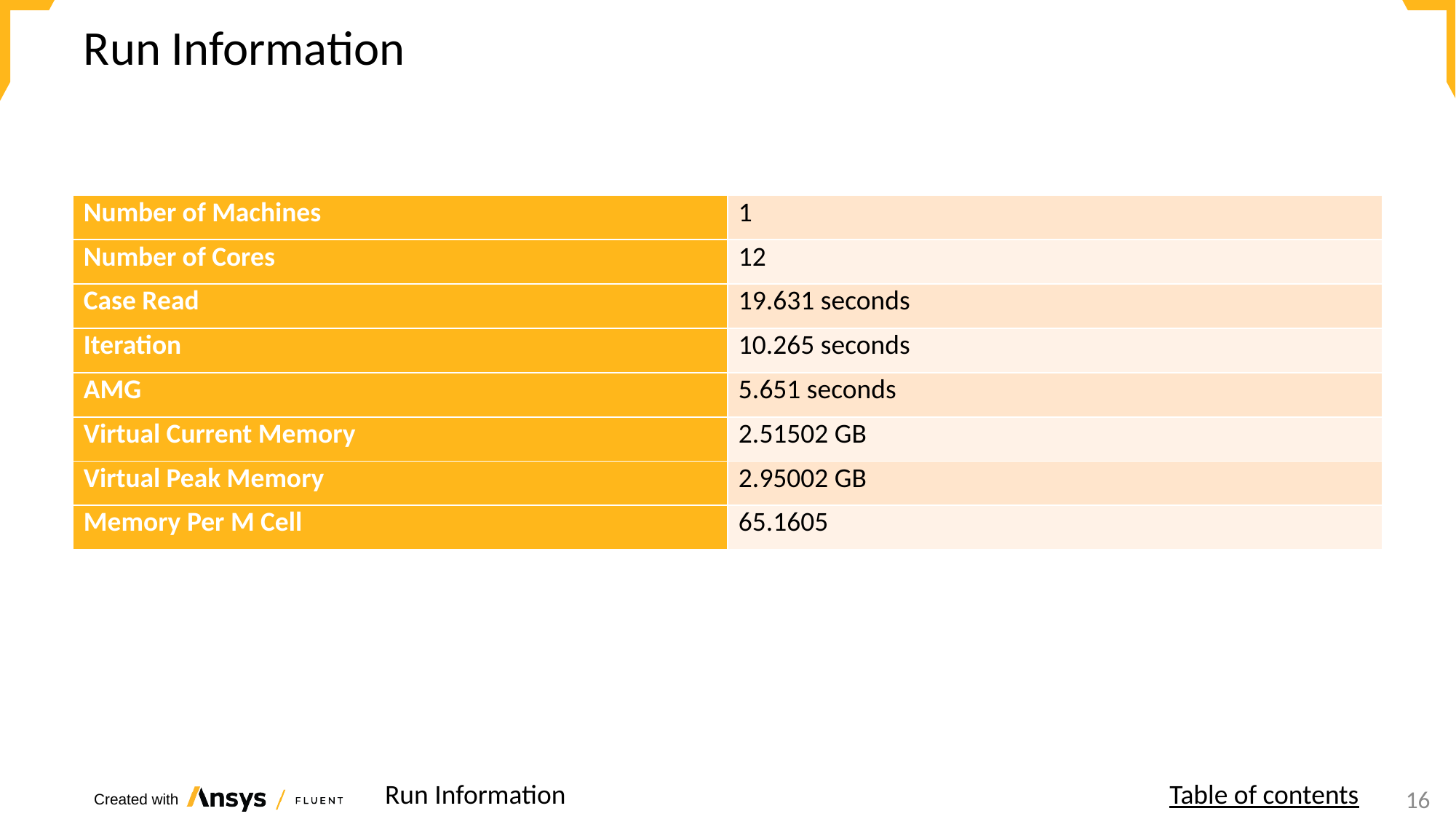

# Run Information

| Number of Machines | 1 |
| --- | --- |
| Number of Cores | 12 |
| Case Read | 19.631 seconds |
| Iteration | 10.265 seconds |
| AMG | 5.651 seconds |
| Virtual Current Memory | 2.51502 GB |
| Virtual Peak Memory | 2.95002 GB |
| Memory Per M Cell | 65.1605 |
Run Information
Table of contents
16